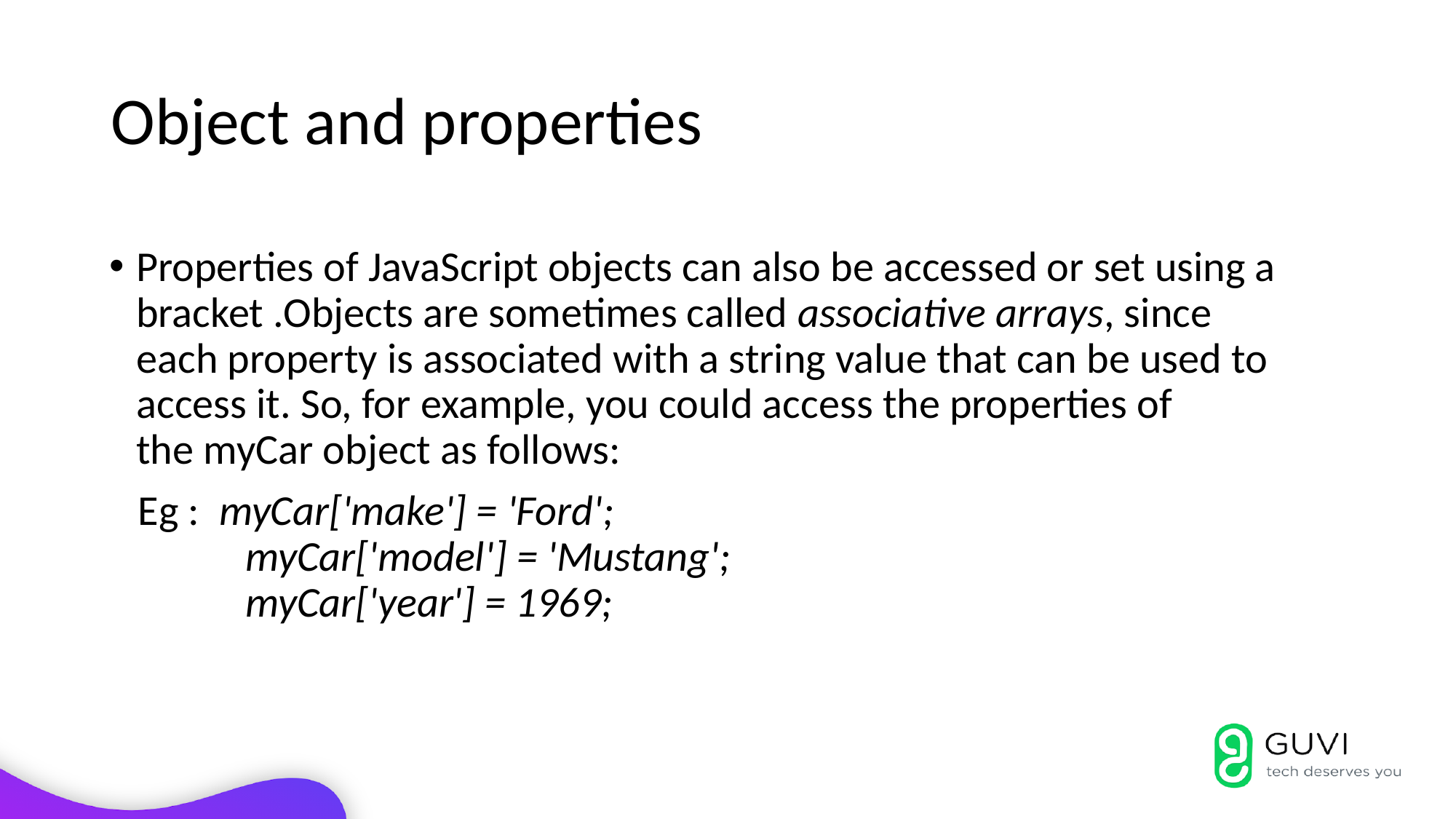

# Object and properties

Properties of JavaScript objects can also be accessed or set using a bracket .Objects are sometimes called associative arrays, since each property is associated with a string value that can be used to access it. So, for example, you could access the properties of the myCar object as follows:
   Eg :  myCar['make'] = 'Ford';
	myCar['model'] = 'Mustang';
	myCar['year'] = 1969;